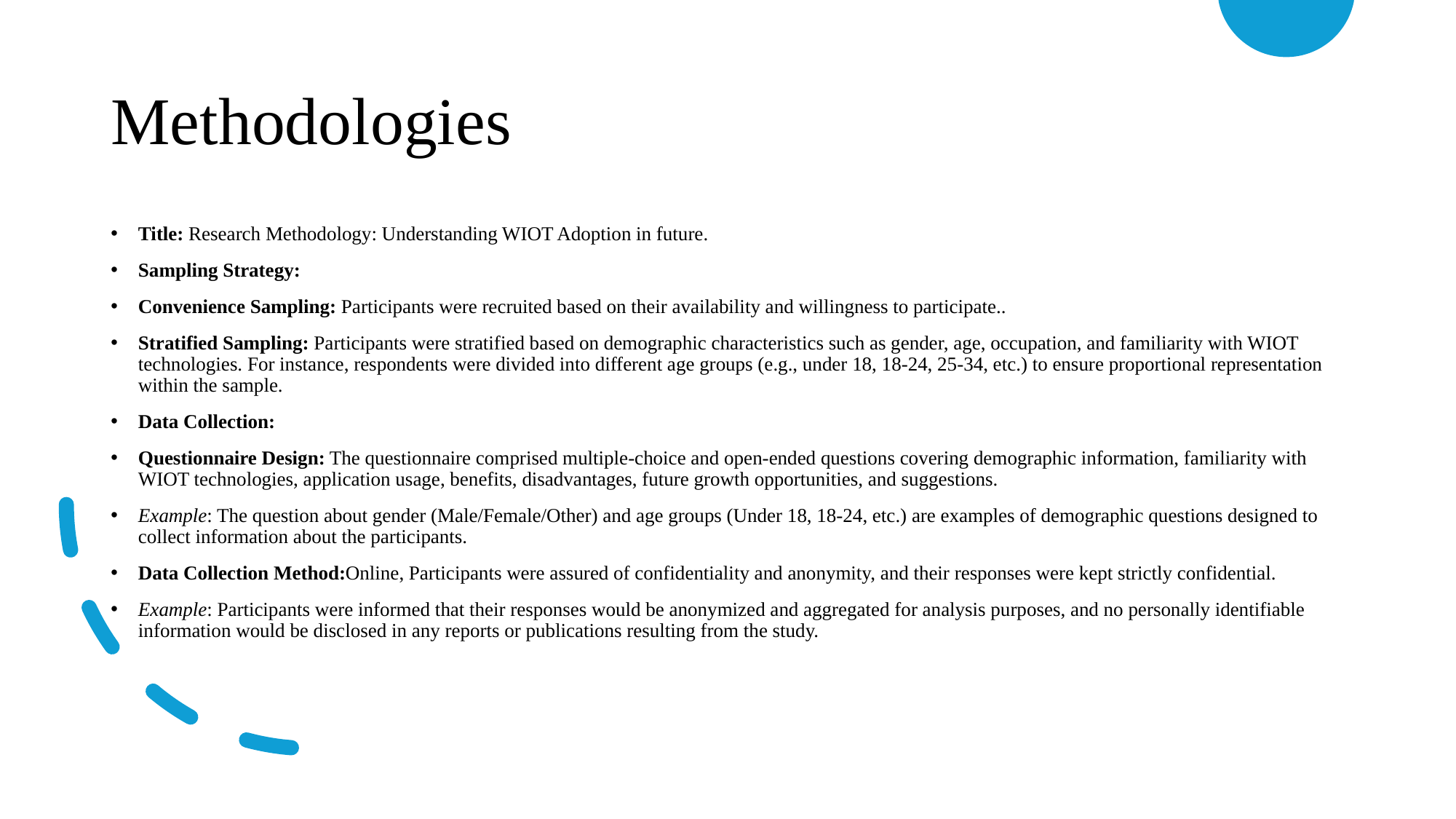

# Methodologies
Title: Research Methodology: Understanding WIOT Adoption in future.
Sampling Strategy:
Convenience Sampling: Participants were recruited based on their availability and willingness to participate..
Stratified Sampling: Participants were stratified based on demographic characteristics such as gender, age, occupation, and familiarity with WIOT technologies. For instance, respondents were divided into different age groups (e.g., under 18, 18-24, 25-34, etc.) to ensure proportional representation within the sample.
Data Collection:
Questionnaire Design: The questionnaire comprised multiple-choice and open-ended questions covering demographic information, familiarity with WIOT technologies, application usage, benefits, disadvantages, future growth opportunities, and suggestions.
Example: The question about gender (Male/Female/Other) and age groups (Under 18, 18-24, etc.) are examples of demographic questions designed to collect information about the participants.
Data Collection Method:Online, Participants were assured of confidentiality and anonymity, and their responses were kept strictly confidential.
Example: Participants were informed that their responses would be anonymized and aggregated for analysis purposes, and no personally identifiable information would be disclosed in any reports or publications resulting from the study.